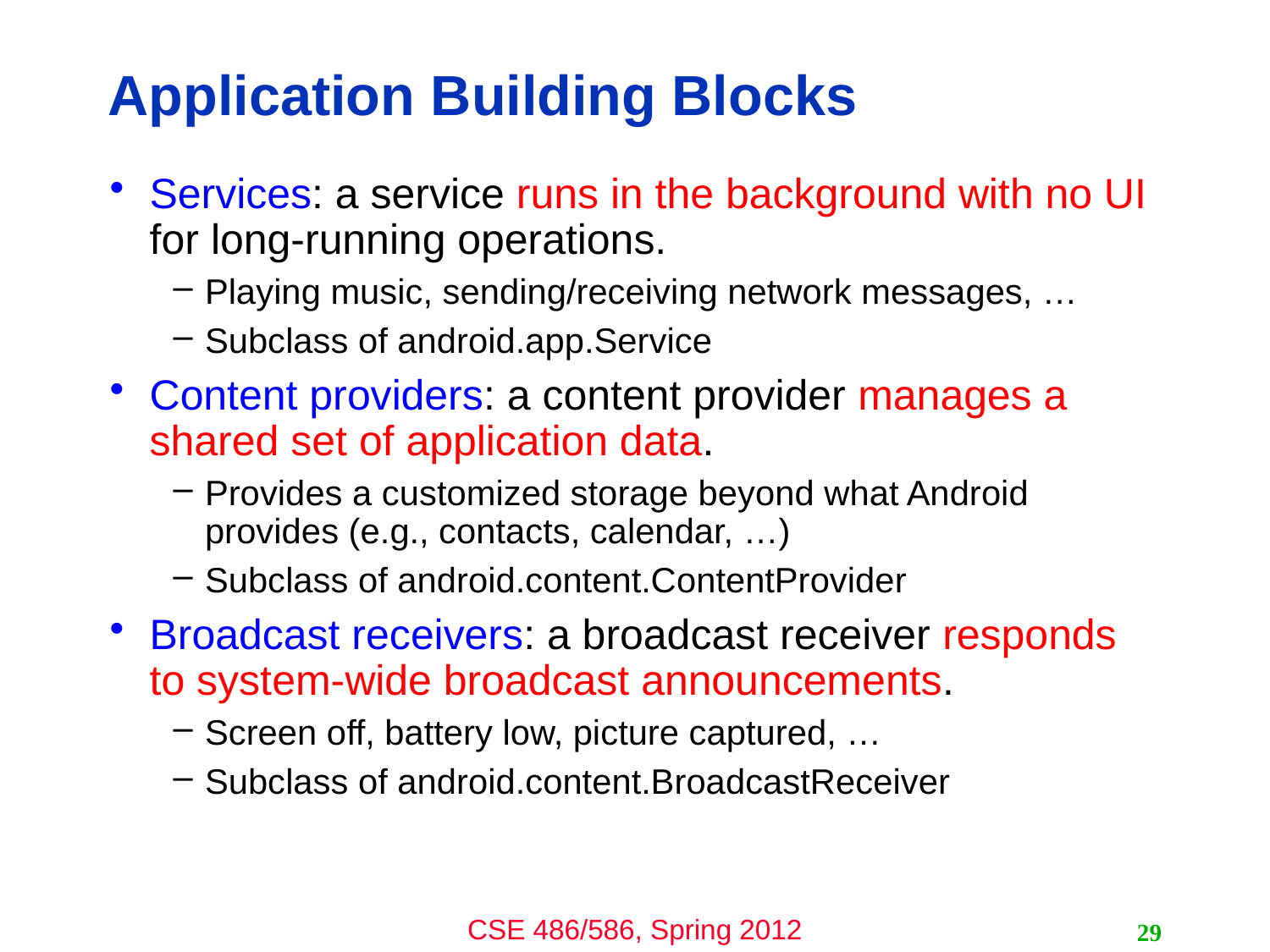

# Application Building Blocks
Services: a service runs in the background with no UI for long-running operations.
Playing music, sending/receiving network messages, …
Subclass of android.app.Service
Content providers: a content provider manages a shared set of application data.
Provides a customized storage beyond what Android provides (e.g., contacts, calendar, …)
Subclass of android.content.ContentProvider
Broadcast receivers: a broadcast receiver responds to system-wide broadcast announcements.
Screen off, battery low, picture captured, …
Subclass of android.content.BroadcastReceiver

29